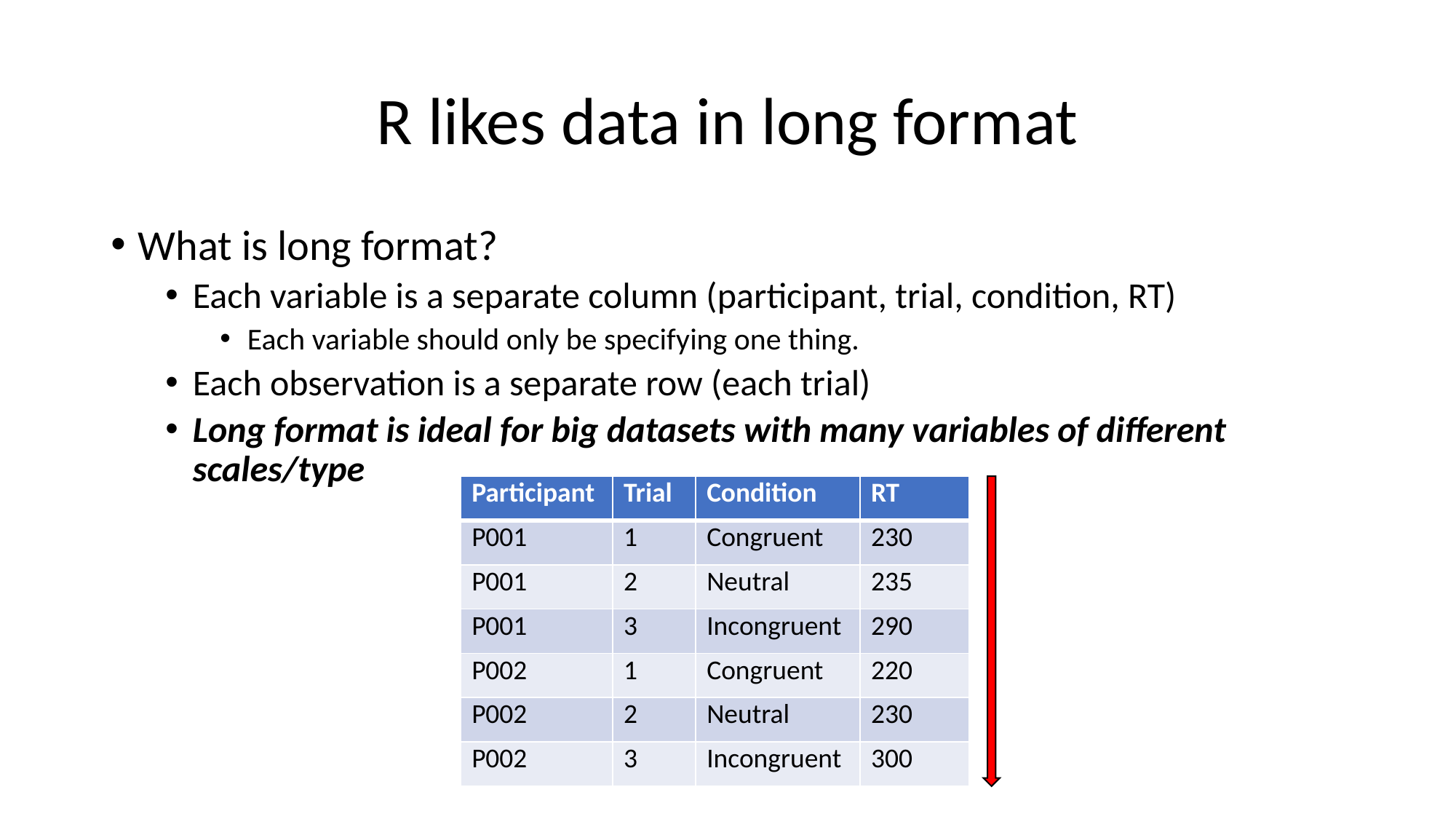

# R likes data in long format
What is long format?
Each variable is a separate column (participant, trial, condition, RT)
Each variable should only be specifying one thing.
Each observation is a separate row (each trial)
Long format is ideal for big datasets with many variables of different scales/type
| Participant | Trial | Condition | RT |
| --- | --- | --- | --- |
| P001 | 1 | Congruent | 230 |
| P001 | 2 | Neutral | 235 |
| P001 | 3 | Incongruent | 290 |
| P002 | 1 | Congruent | 220 |
| P002 | 2 | Neutral | 230 |
| P002 | 3 | Incongruent | 300 |